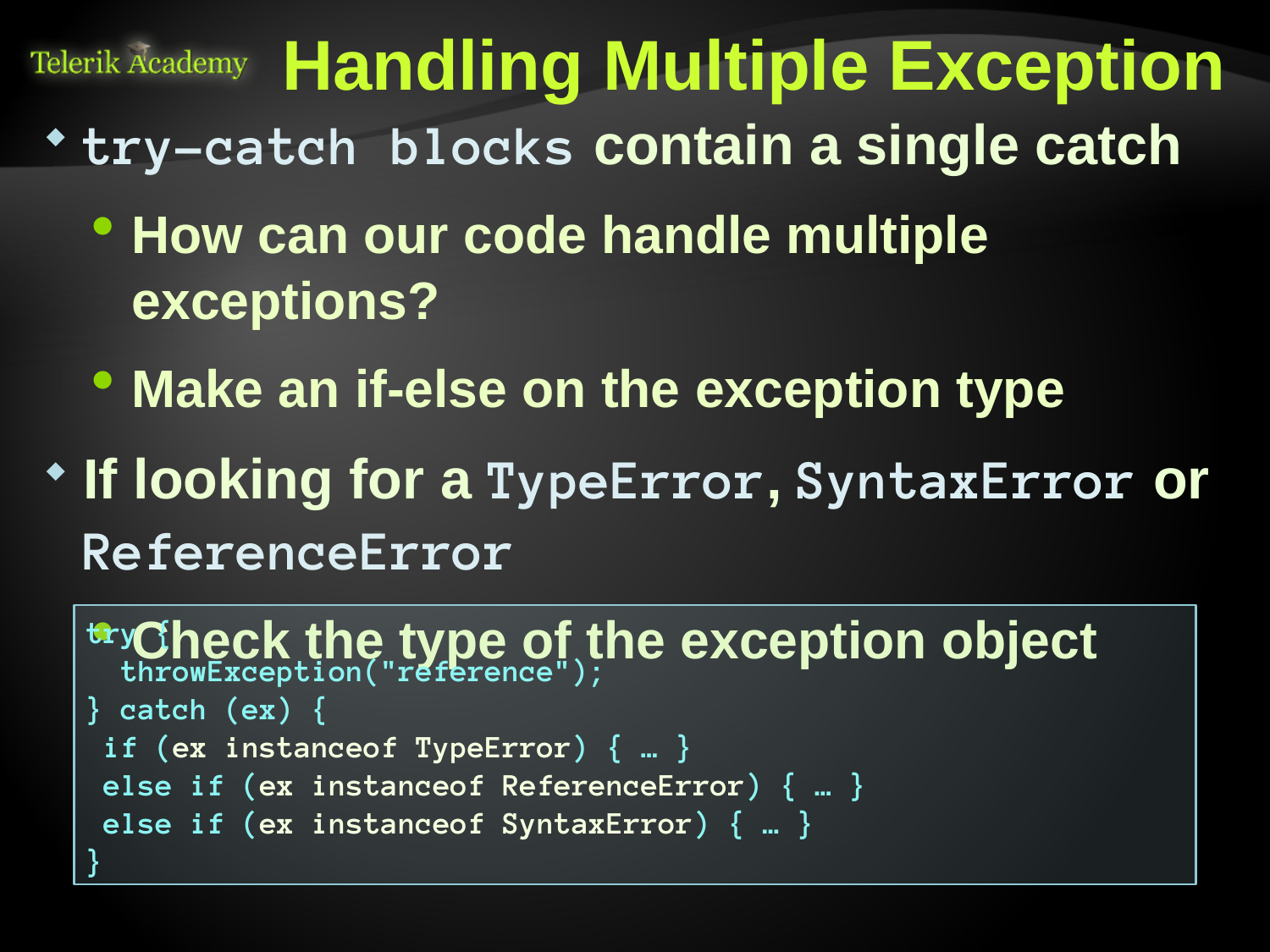

# Handling Multiple Exception
try-catch blocks contain a single catch
How can our code handle multiple exceptions?
Make an if-else on the exception type
If looking for a TypeError, SyntaxError or ReferenceError
Check the type of the exception object

try {
  throwException("reference");
} catch (ex) {
 if (ex instanceof TypeError) { … }
 else if (ex instanceof ReferenceError) { … }
 else if (ex instanceof SyntaxError) { … }
}